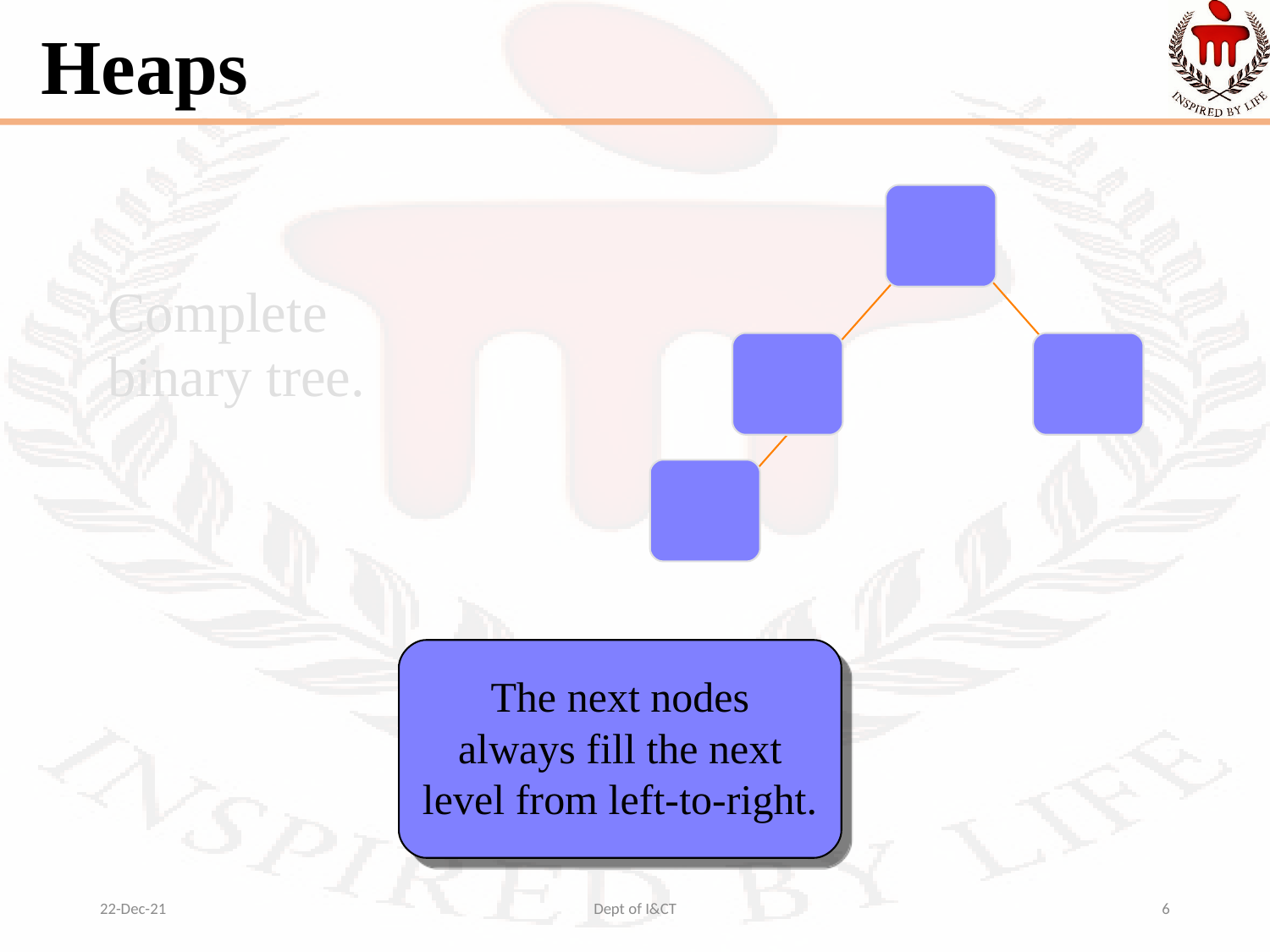

Heaps

Complete binary tree.

The next nodes
always fill the next
level from left-to-right.
22-Dec-21
Dept of I&CT
6